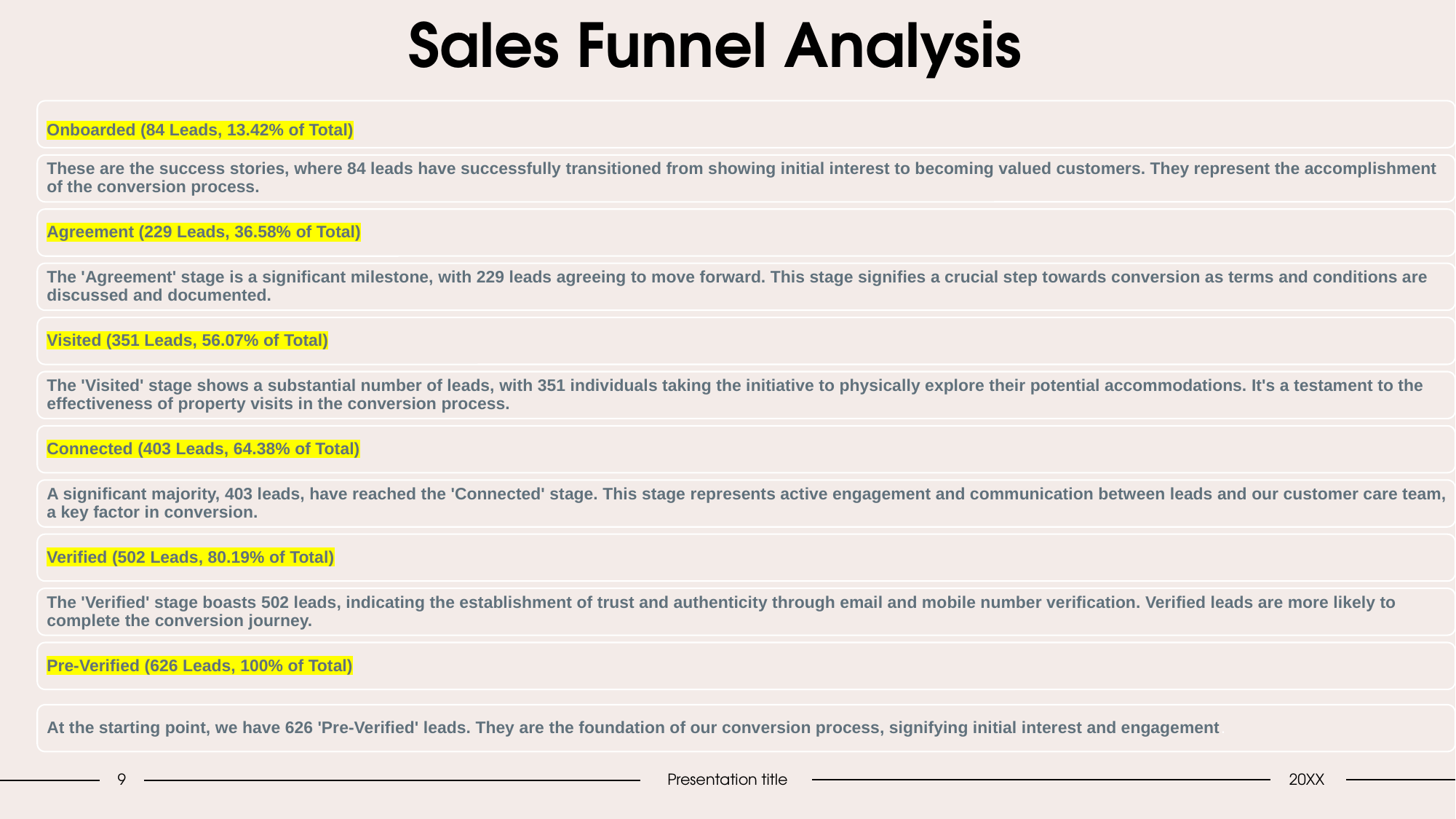

# Sales Funnel Analysis
Onboarded (84 Leads, 13.42% of Total)
These are the success stories, where 84 leads have successfully transitioned from showing initial interest to becoming valued customers. They represent the accomplishment of the conversion process.
Agreement (229 Leads, 36.58% of Total)
The 'Agreement' stage is a significant milestone, with 229 leads agreeing to move forward. This stage signifies a crucial step towards conversion as terms and conditions are discussed and documented.
Visited (351 Leads, 56.07% of Total)
The 'Visited' stage shows a substantial number of leads, with 351 individuals taking the initiative to physically explore their potential accommodations. It's a testament to the effectiveness of property visits in the conversion process.
Connected (403 Leads, 64.38% of Total)
A significant majority, 403 leads, have reached the 'Connected' stage. This stage represents active engagement and communication between leads and our customer care team, a key factor in conversion.
Verified (502 Leads, 80.19% of Total)
The 'Verified' stage boasts 502 leads, indicating the establishment of trust and authenticity through email and mobile number verification. Verified leads are more likely to complete the conversion journey.
Pre-Verified (626 Leads, 100% of Total)
At the starting point, we have 626 'Pre-Verified' leads. They are the foundation of our conversion process, signifying initial interest and engagement.
9
Presentation title
20XX